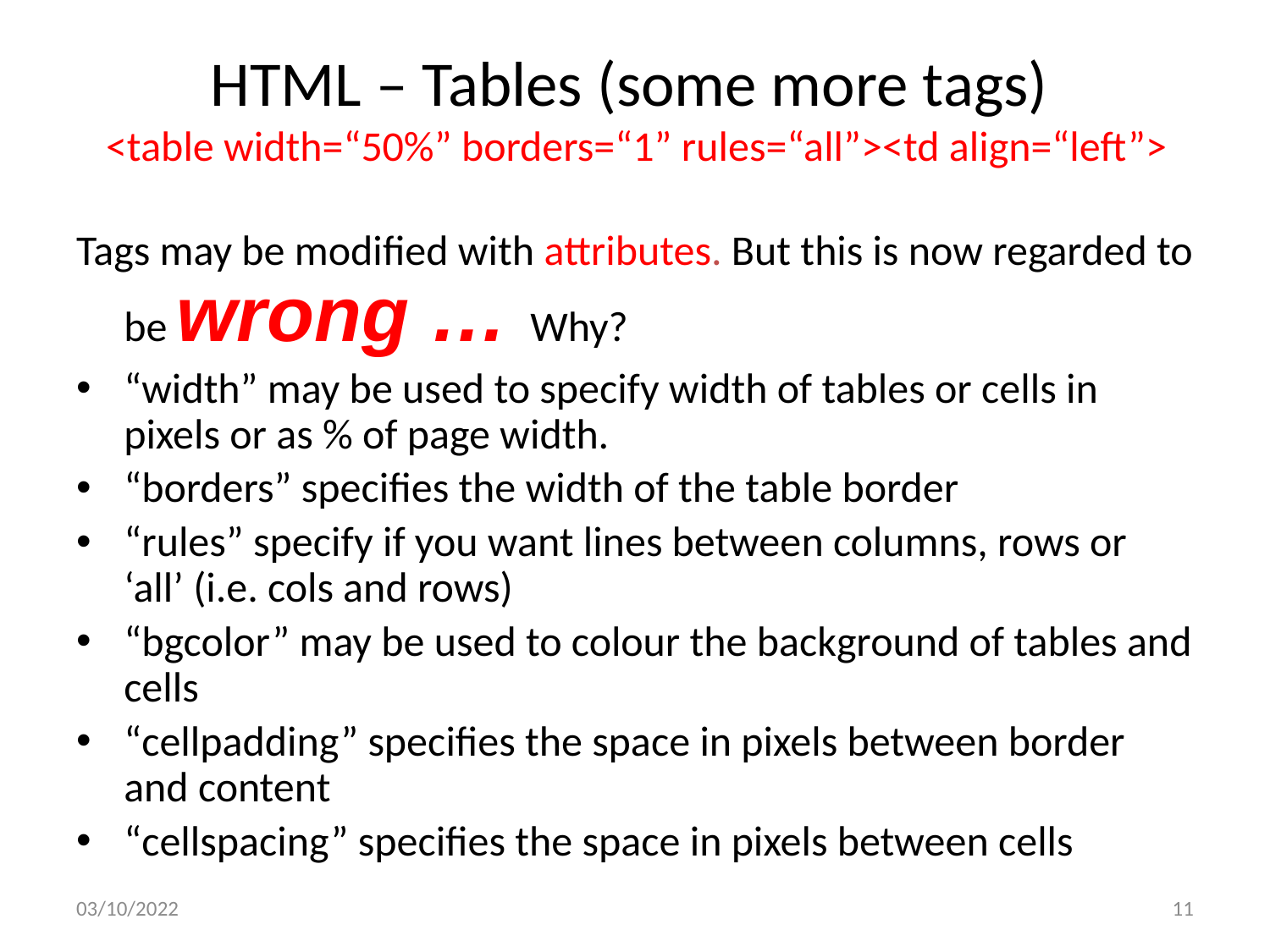

# HTML – Tables (some more tags) <table width=“50%” borders=“1” rules=“all”><td align=“left”>
Tags may be modified with attributes. But this is now regarded to be wrong … Why?
“width” may be used to specify width of tables or cells in pixels or as % of page width.
“borders” specifies the width of the table border
“rules” specify if you want lines between columns, rows or ‘all’ (i.e. cols and rows)
“bgcolor” may be used to colour the background of tables and cells
“cellpadding” specifies the space in pixels between border and content
“cellspacing” specifies the space in pixels between cells
03/10/2022
11